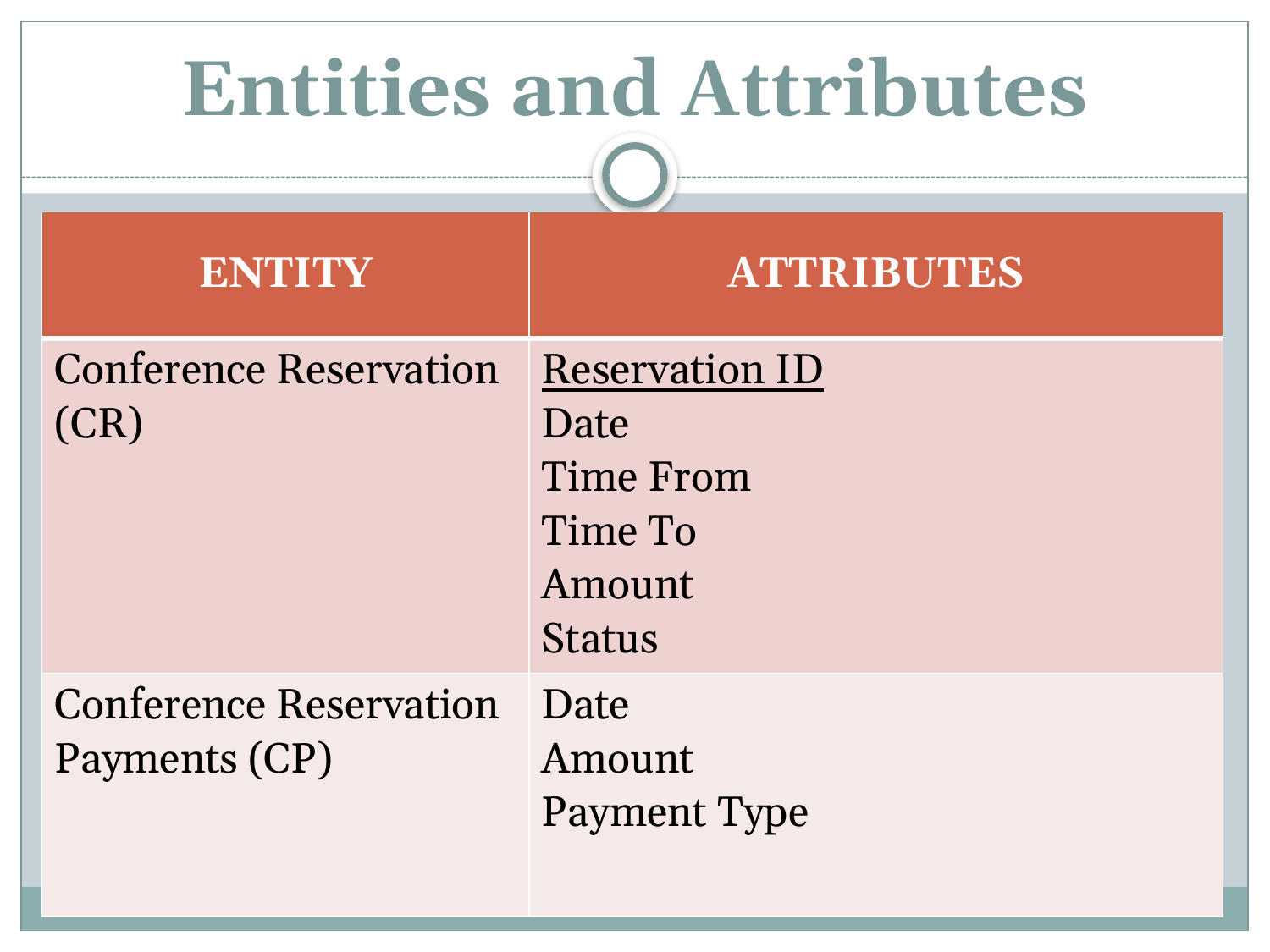

# Entities and Attributes
| ENTITY | ATTRIBUTES |
| --- | --- |
| Conference Reservation (CR) | Reservation ID Date Time From Time To Amount Status |
| Conference Reservation Payments (CP) | Date Amount Payment Type |